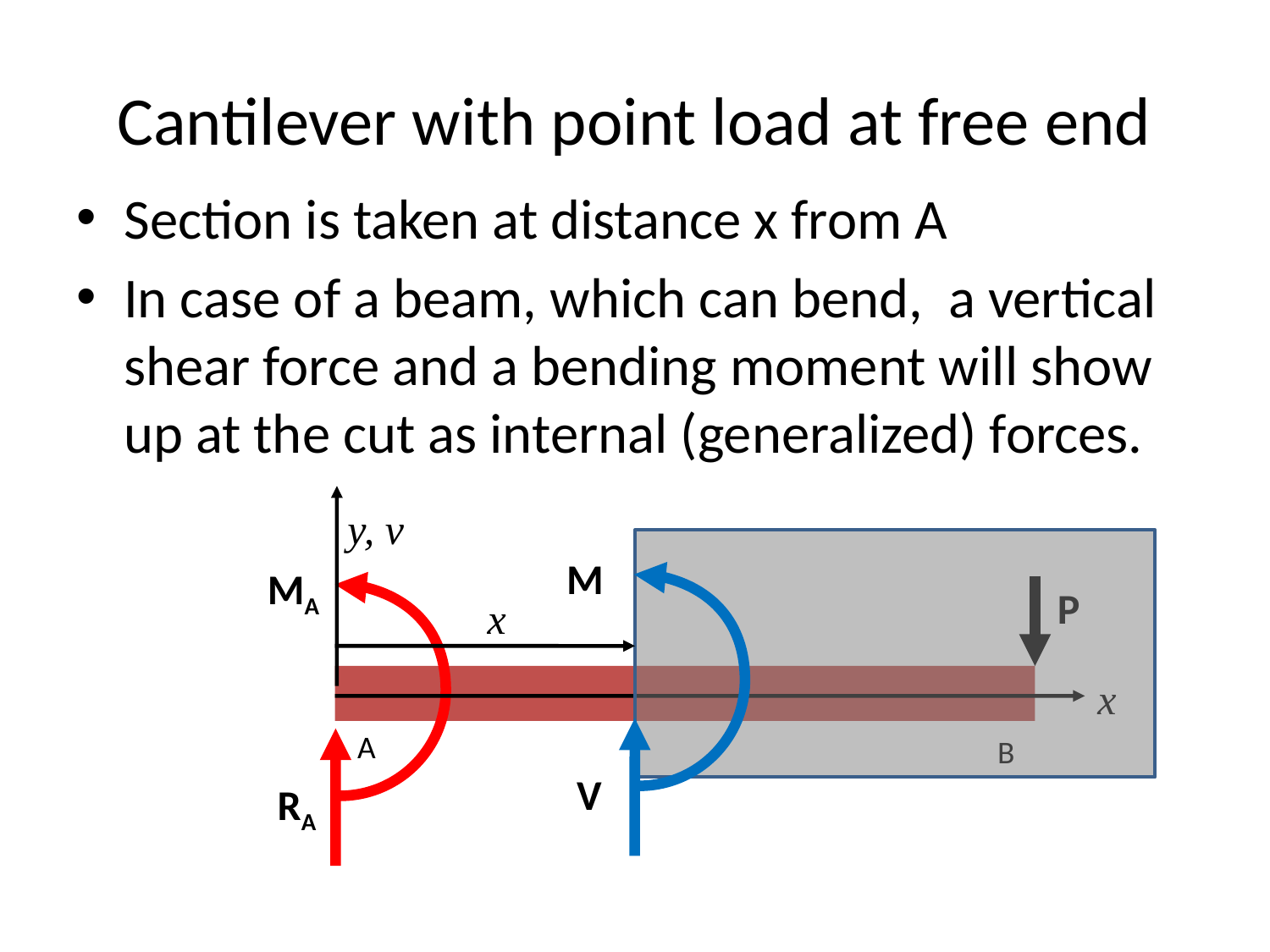

# Cantilever with point load at free end
Section is taken at distance x from A
In case of a beam, which can bend,  a vertical shear force and a bending moment will show up at the cut as internal (generalized) forces.

y, v

M
MA
P

A
B

RA

x
x

V